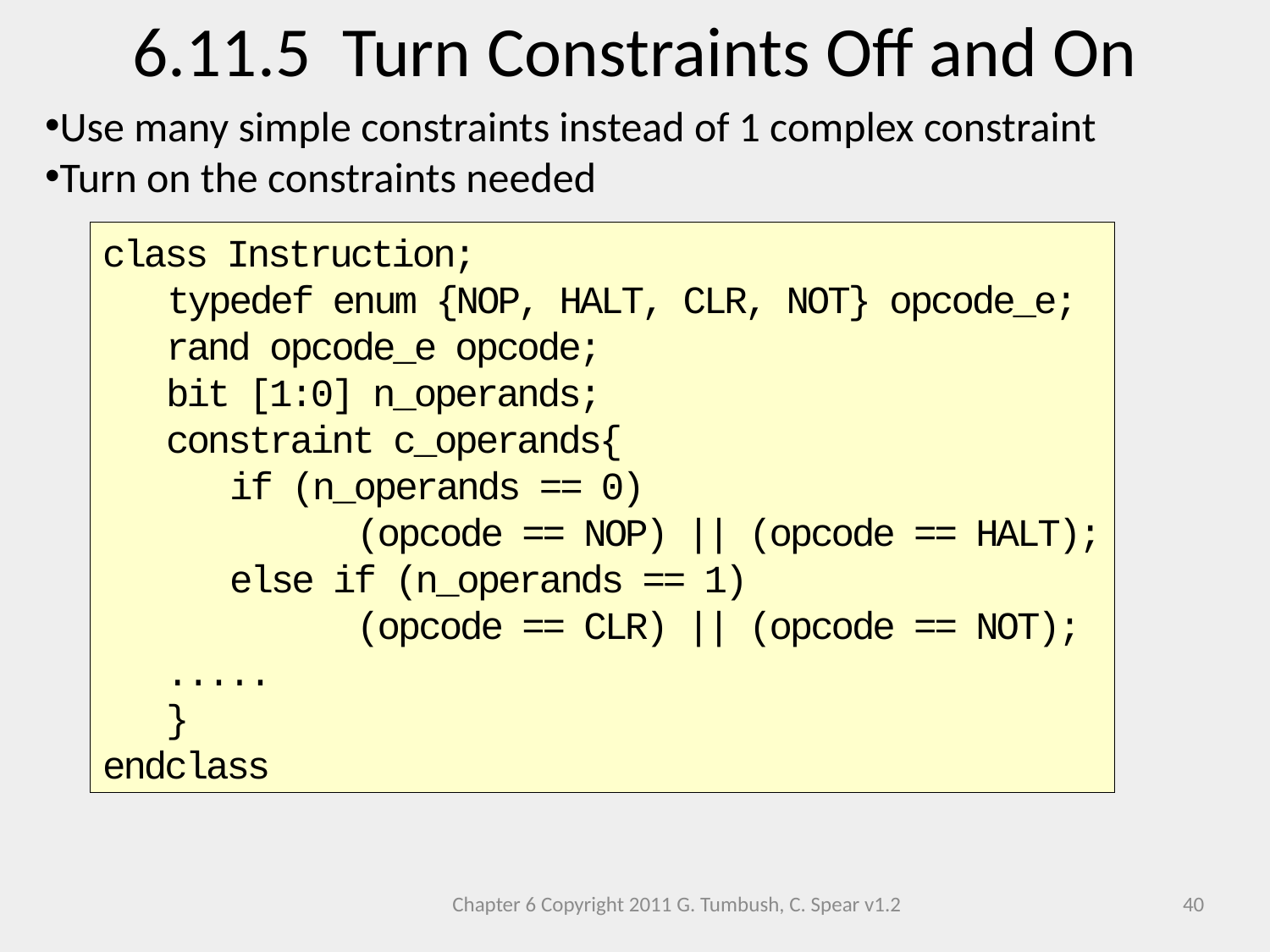

6.11.5  Turn Constraints Off and On
Use many simple constraints instead of 1 complex constraint
Turn on the constraints needed
class Instruction;
   typedef enum {NOP, HALT, CLR, NOT} opcode_e;
rand opcode_e opcode;
bit [1:0] n_operands;
constraint c_operands{
if (n_operands == 0)
	(opcode == NOP) || (opcode == HALT);
else if (n_operands == 1)
	(opcode == CLR) || (opcode == NOT);
.....
}
endclass
Chapter 6 Copyright 2011 G. Tumbush, C. Spear v1.2
40